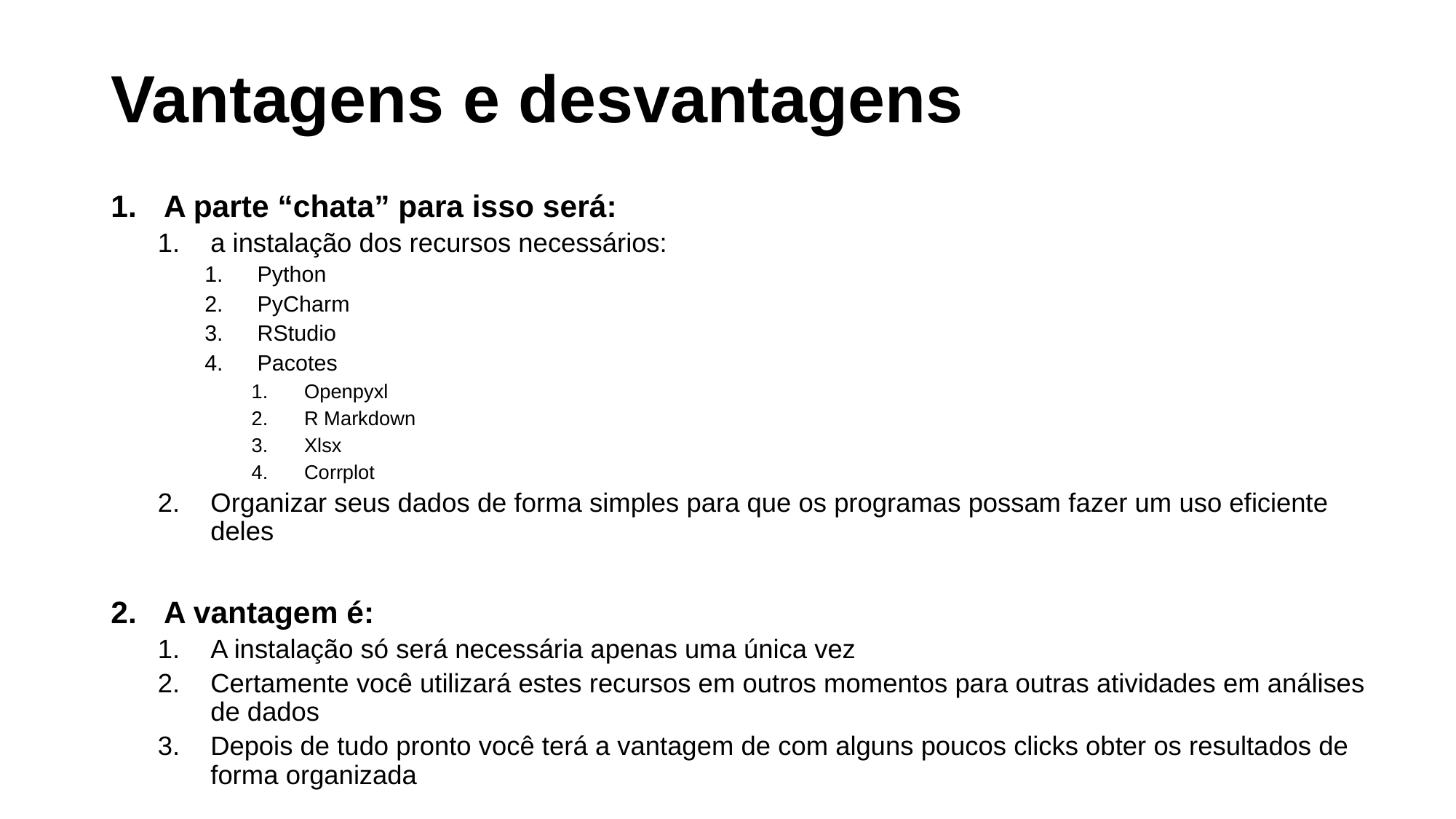

# Vantagens e desvantagens
A parte “chata” para isso será:
a instalação dos recursos necessários:
Python
PyCharm
RStudio
Pacotes
Openpyxl
R Markdown
Xlsx
Corrplot
Organizar seus dados de forma simples para que os programas possam fazer um uso eficiente deles

A vantagem é:
A instalação só será necessária apenas uma única vez
Certamente você utilizará estes recursos em outros momentos para outras atividades em análises de dados
Depois de tudo pronto você terá a vantagem de com alguns poucos clicks obter os resultados de forma organizada